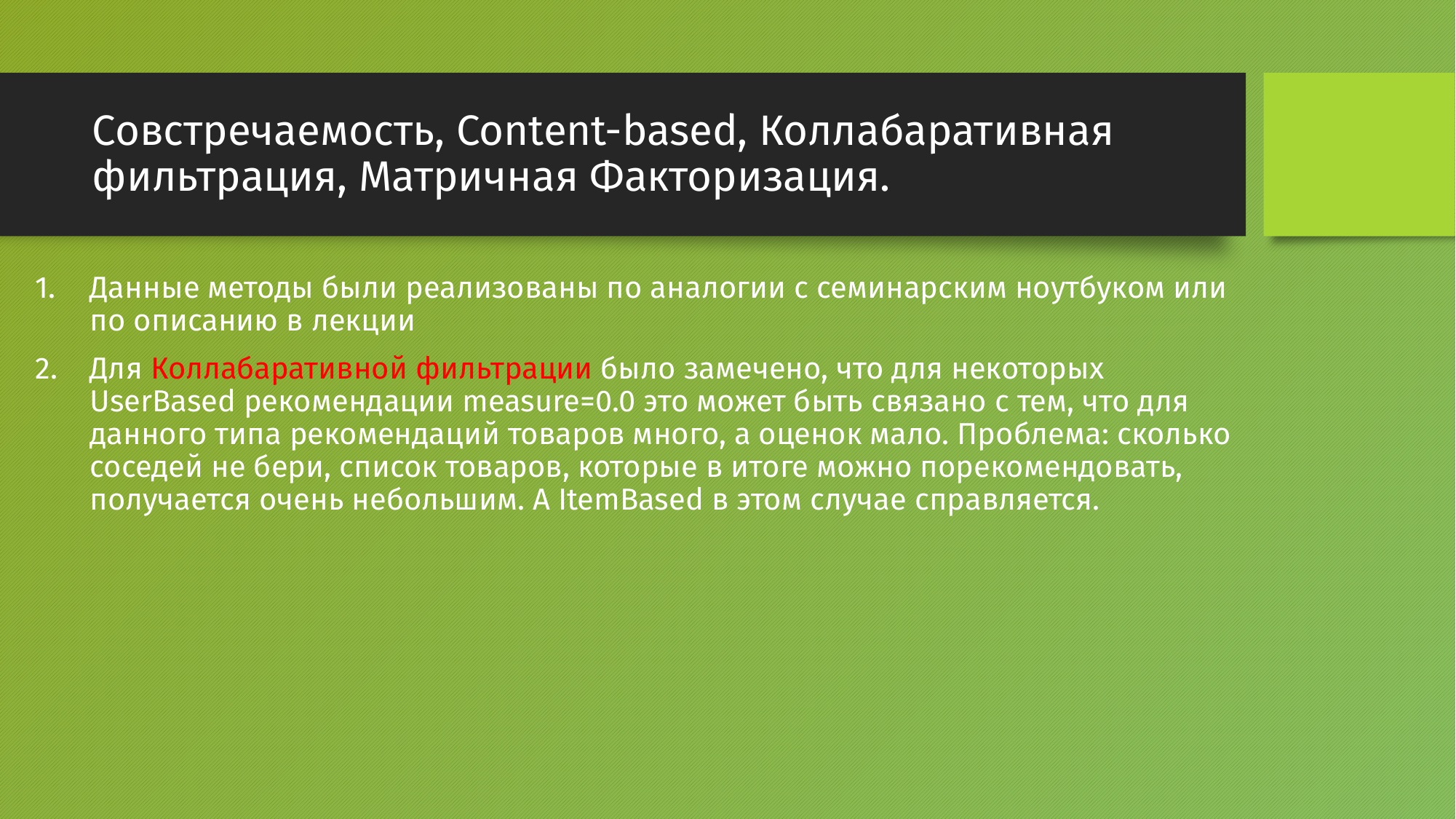

# Совстречаемость, Content-based, Коллабаративная фильтрация, Матричная Факторизация.
Данные методы были реализованы по аналогии с семинарским ноутбуком или по описанию в лекции
Для Коллабаративной фильтрации было замечено, что для некоторых UserBased рекомендации measure=0.0 это может быть связано с тем, что для данного типа рекомендаций товаров много, а оценок мало. Проблема: сколько соседей не бери, список товаров, которые в итоге можно порекомендовать, получается очень небольшим. А ItemBased в этом случае справляется.